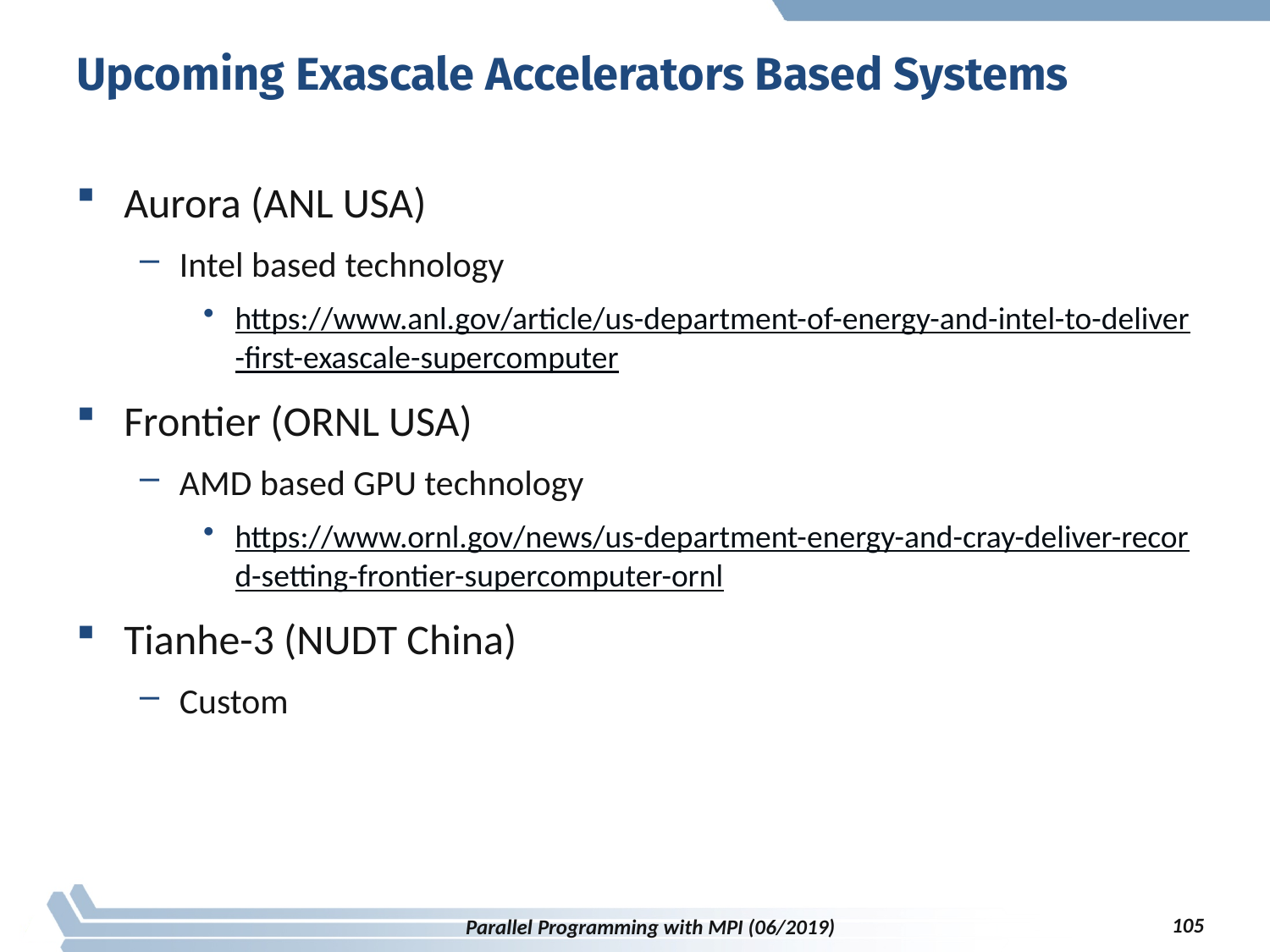

# Upcoming Exascale Accelerators Based Systems
Aurora (ANL USA)
Intel based technology
https://www.anl.gov/article/us-department-of-energy-and-intel-to-deliver-first-exascale-supercomputer
Frontier (ORNL USA)
AMD based GPU technology
https://www.ornl.gov/news/us-department-energy-and-cray-deliver-record-setting-frontier-supercomputer-ornl
Tianhe-3 (NUDT China)
Custom

105
Parallel Programming with MPI (06/2019)